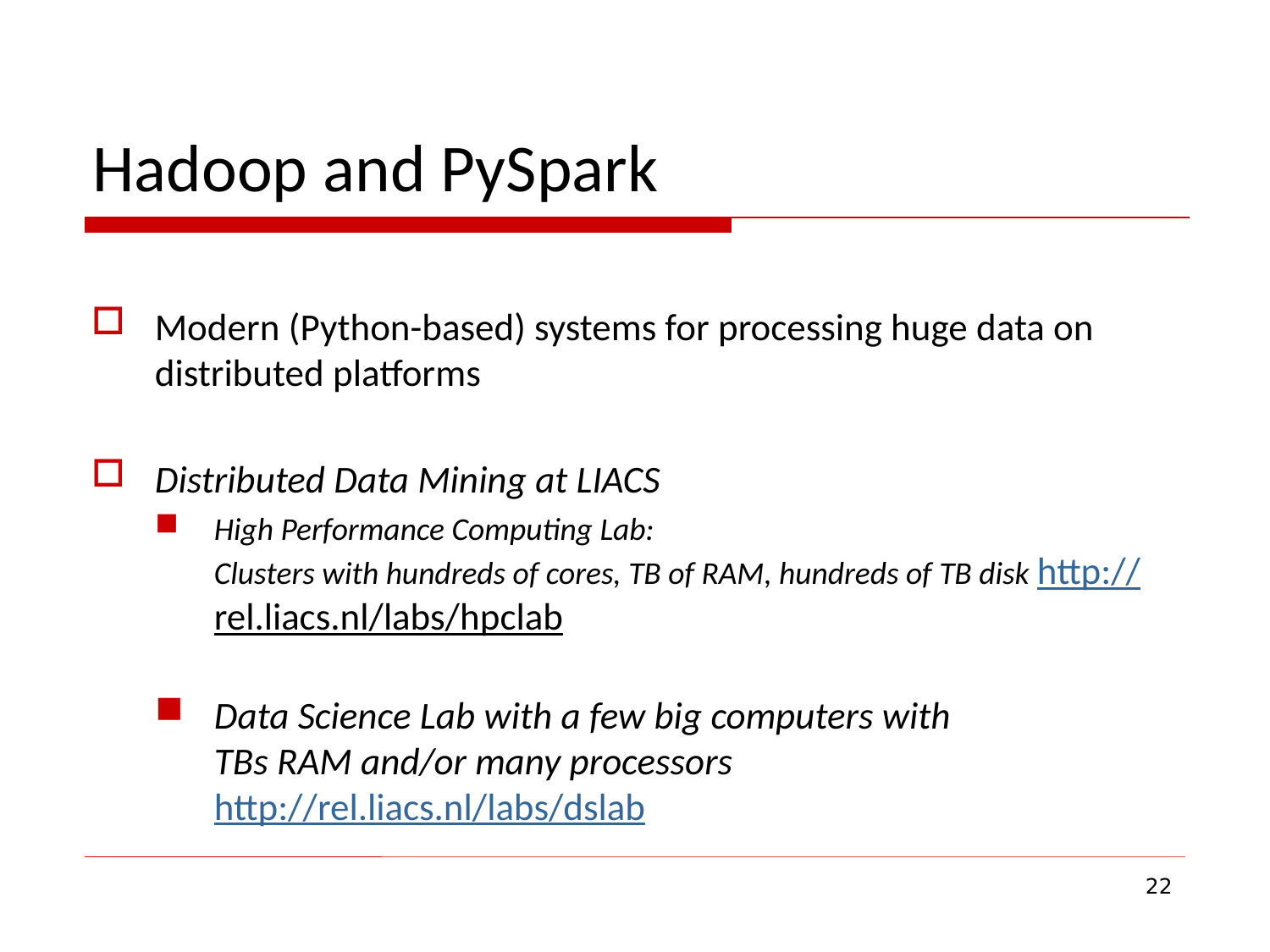

# Hadoop and PySpark

Modern (Python-based) systems for processing huge data on distributed platforms

Distributed Data Mining at LIACS
High Performance Computing Lab:
Clusters with hundreds of cores, TB of RAM, hundreds of TB disk http://rel.liacs.nl/labs/hpclab
Data Science Lab with a few big computers with
TBs RAM and/or many processors
http://rel.liacs.nl/labs/dslab

22